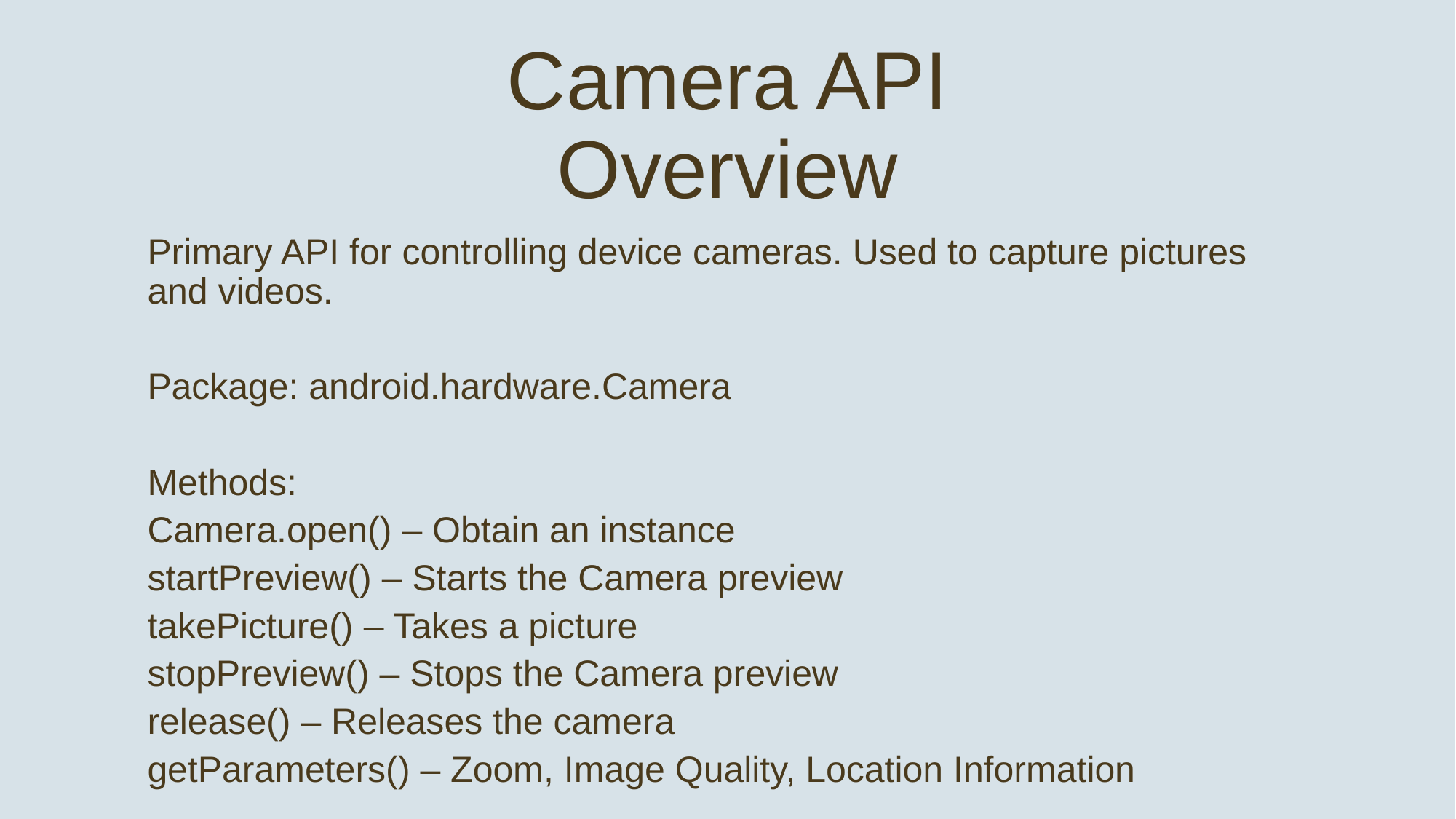

# Camera API Overview
Primary API for controlling device cameras. Used to capture pictures and videos.

Package: android.hardware.Camera

Methods:
Camera.open() – Obtain an instance
startPreview() – Starts the Camera preview
takePicture() – Takes a picture
stopPreview() – Stops the Camera preview
release() – Releases the camera
getParameters() – Zoom, Image Quality, Location Information